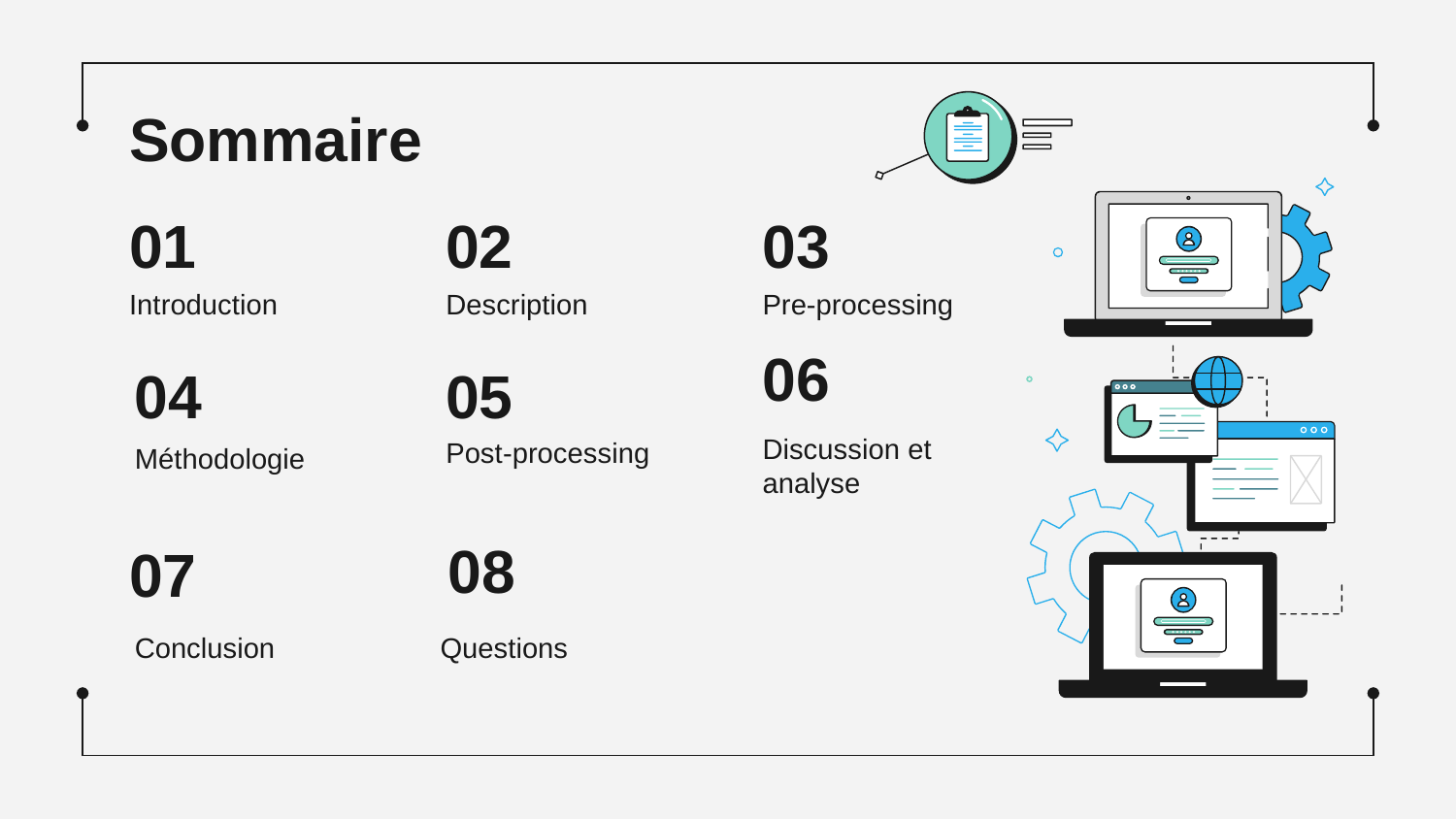

Sommaire

# 01
02
03
Description
Introduction
Pre-processing
06
04
05
Discussion et analyse
Post-processing
Méthodologie
08
07
Conclusion
Questions